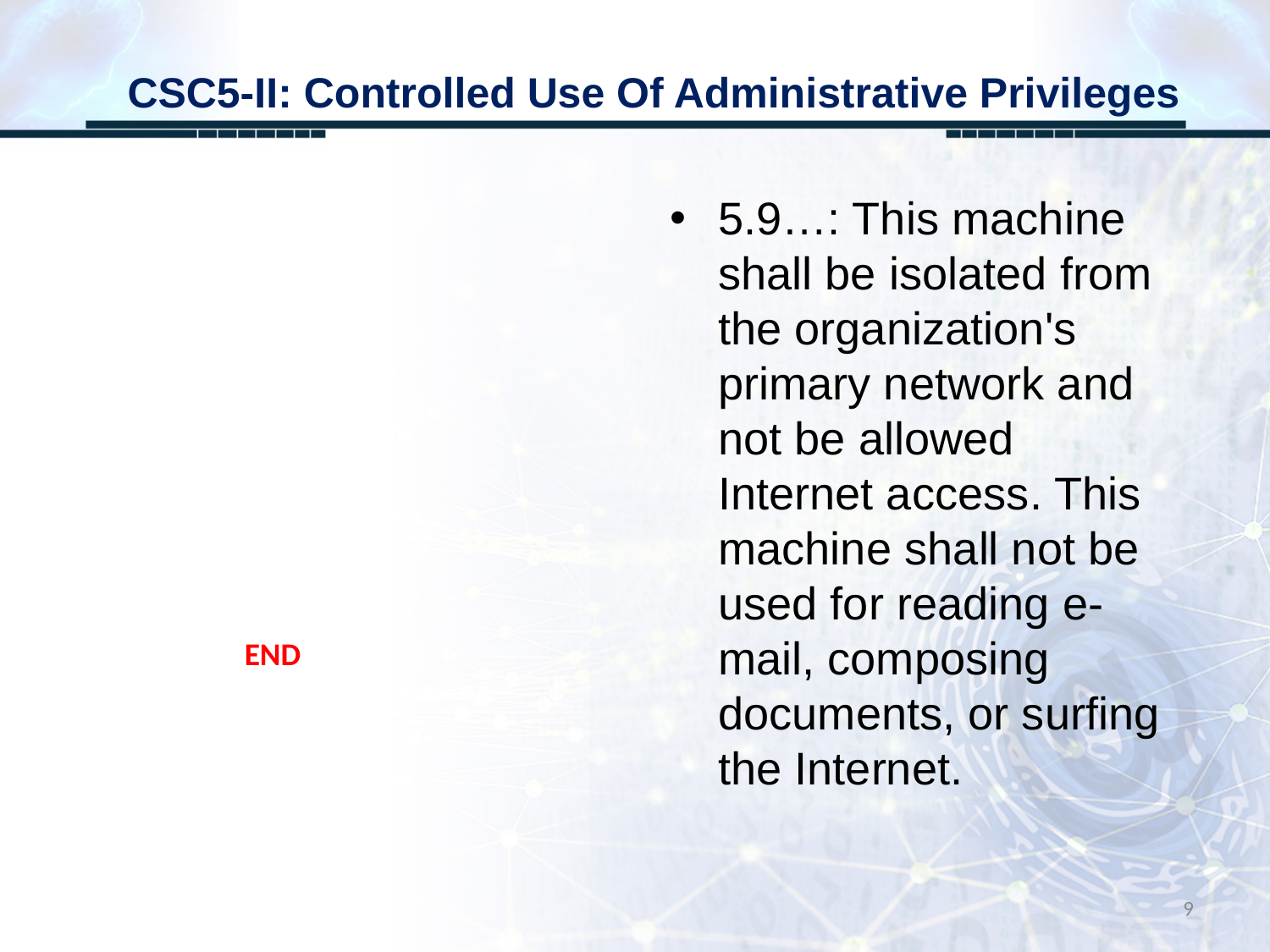

# CSC5-II: Controlled Use Of Administrative Privileges
5.9…: This machine shall be isolated from the organization's primary network and not be allowed Internet access. This machine shall not be used for reading e-mail, composing documents, or surfing the Internet.
END
9